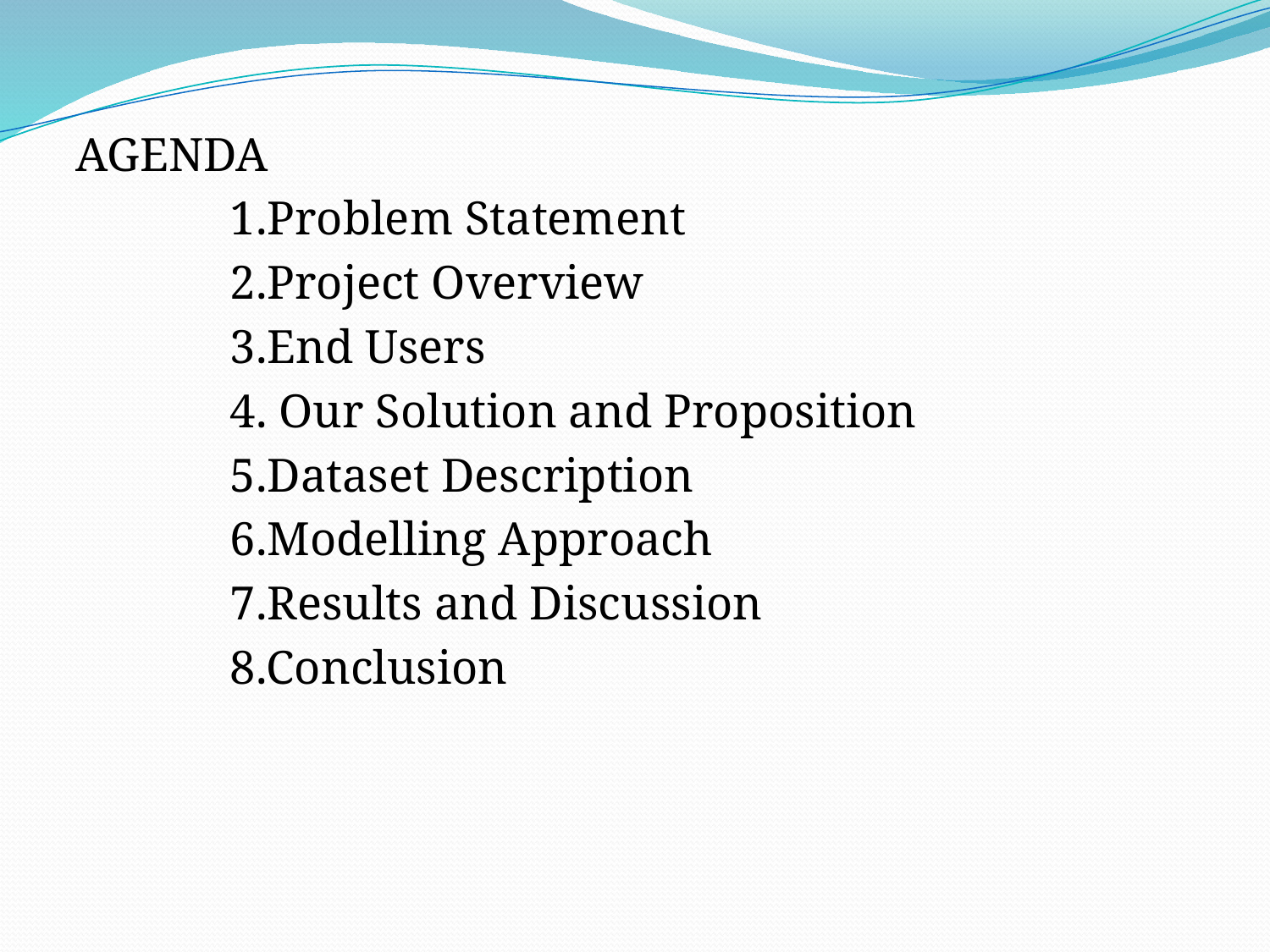

AGENDA
             1.Problem Statement
             2.Project Overview
             3.End Users
             4. Our Solution and Proposition
             5.Dataset Description
             6.Modelling Approach
             7.Results and Discussion
             8.Conclusion